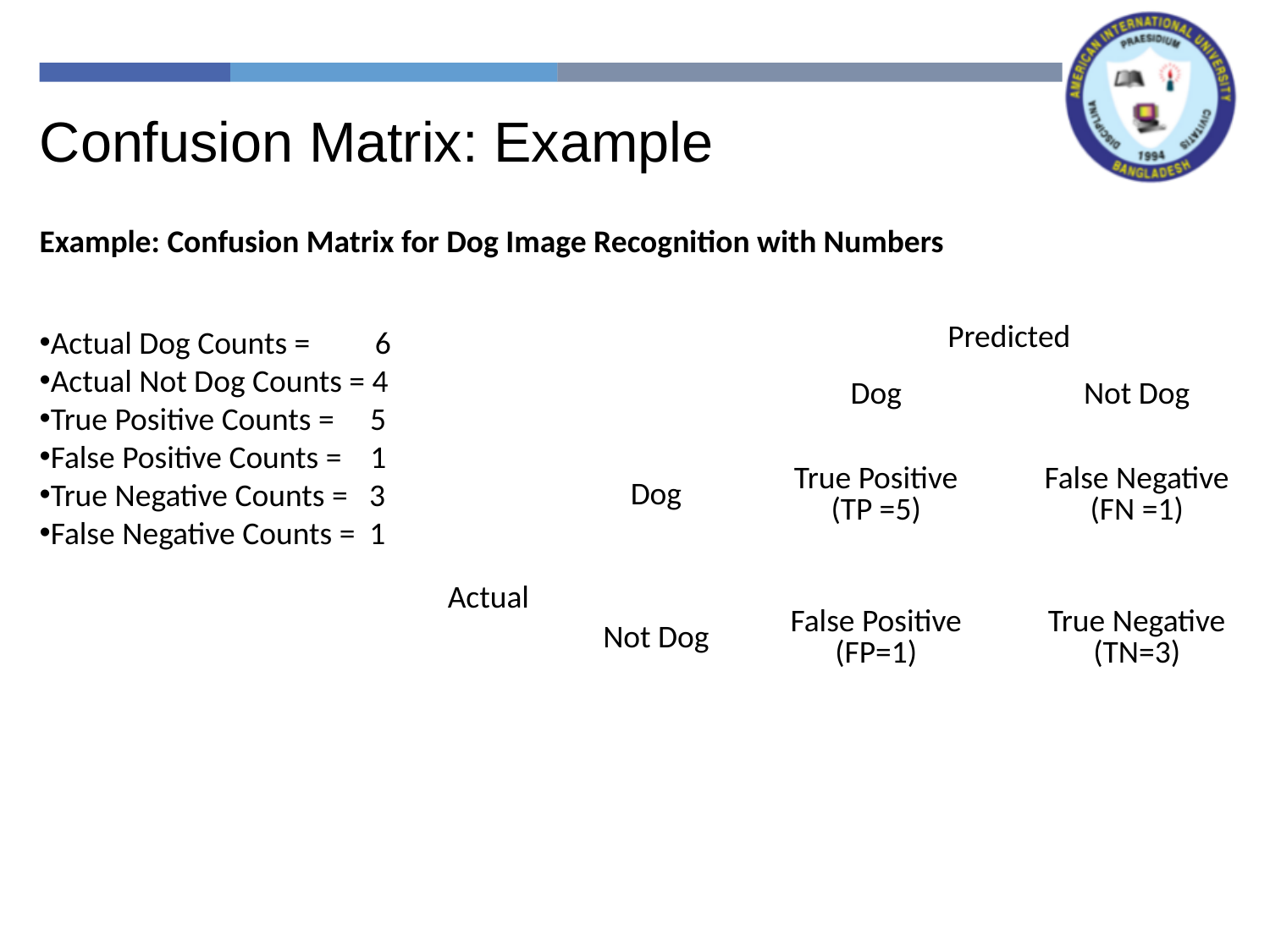

Confusion Matrix: Example
Example: Confusion Matrix for Dog Image Recognition with Numbers
|  |  | Predicted |  |
| --- | --- | --- | --- |
|  |  | Dog | Not Dog |
| Actual | Dog | True Positive (TP =5) | False Negative (FN =1) |
|  | Not Dog | False Positive (FP=1) | True Negative (TN=3) |
Actual Dog Counts =         6
Actual Not Dog Counts = 4
True Positive Counts =     5
False Positive Counts =    1
True Negative Counts =   3
False Negative Counts =  1